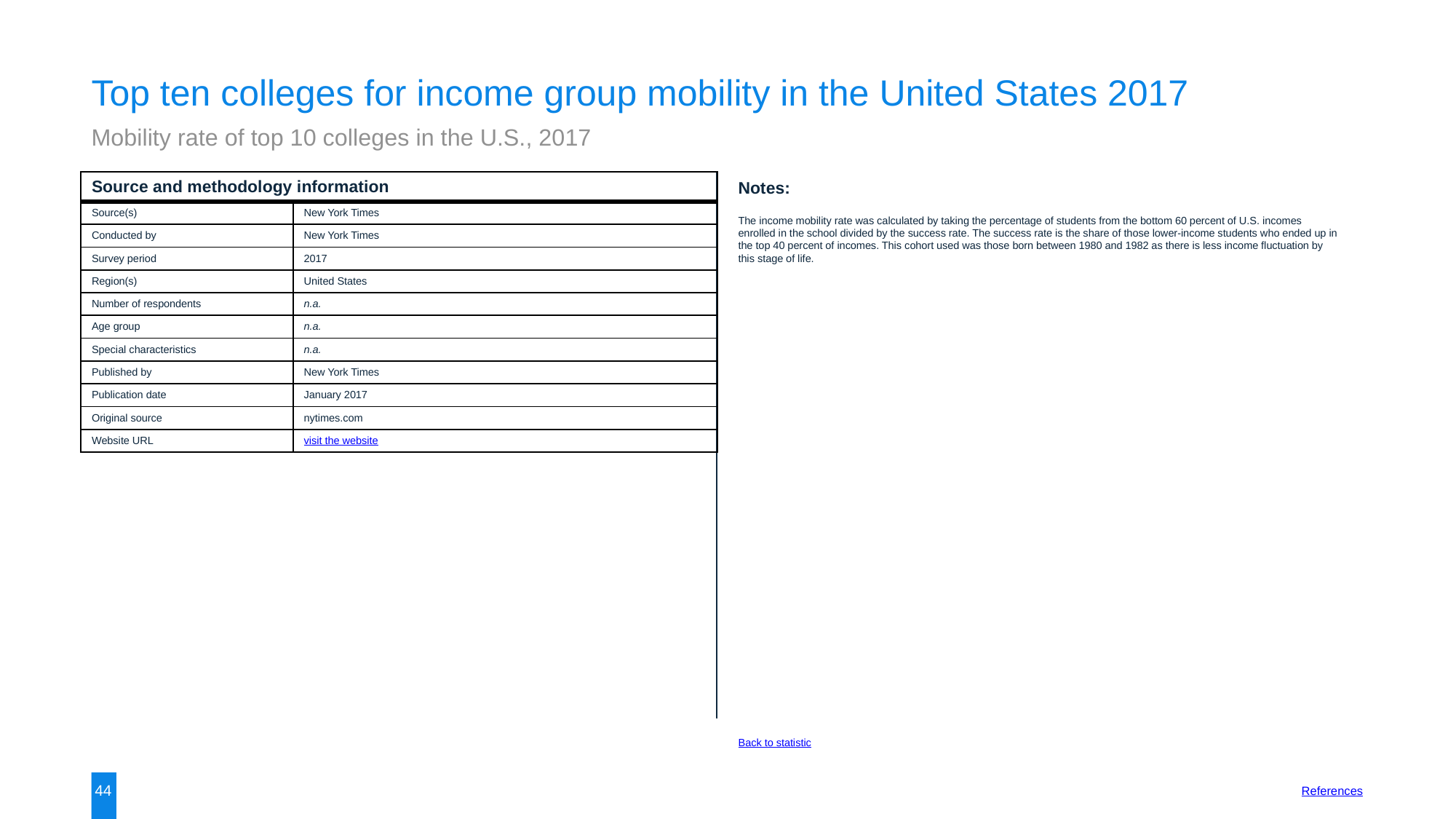

Top ten colleges for income group mobility in the United States 2017
Mobility rate of top 10 colleges in the U.S., 2017
| Source and methodology information |  |
| --- | --- |
| Source(s) | New York Times |
| Conducted by | New York Times |
| Survey period | 2017 |
| Region(s) | United States |
| Number of respondents | n.a. |
| Age group | n.a. |
| Special characteristics | n.a. |
| Published by | New York Times |
| Publication date | January 2017 |
| Original source | nytimes.com |
| Website URL | visit the website |

Notes:

The income mobility rate was calculated by taking the percentage of students from the bottom 60 percent of U.S. incomes enrolled in the school divided by the success rate. The success rate is the share of those lower-income students who ended up in the top 40 percent of incomes. This cohort used was those born between 1980 and 1982 as there is less income fluctuation by this stage of life.
Back to statistic

44
References